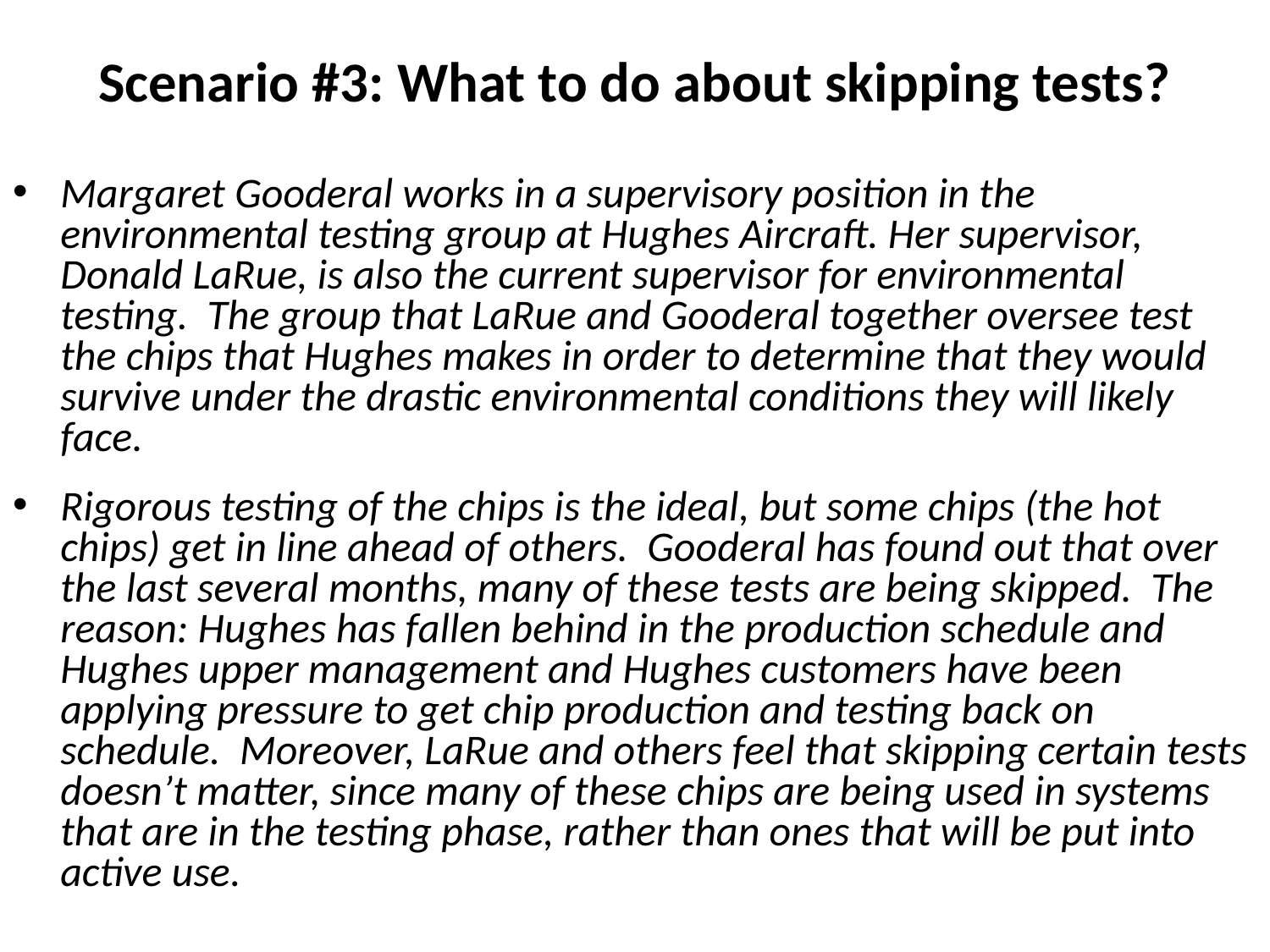

# Scenario #3: What to do about skipping tests?
Margaret Gooderal works in a supervisory position in the environmental testing group at Hughes Aircraft. Her supervisor, Donald LaRue, is also the current supervisor for environmental testing.  The group that LaRue and Gooderal together oversee test the chips that Hughes makes in order to determine that they would survive under the drastic environmental conditions they will likely face.

Rigorous testing of the chips is the ideal, but some chips (the hot chips) get in line ahead of others.  Gooderal has found out that over the last several months, many of these tests are being skipped.  The reason: Hughes has fallen behind in the production schedule and Hughes upper management and Hughes customers have been applying pressure to get chip production and testing back on schedule.  Moreover, LaRue and others feel that skipping certain tests doesn’t matter, since many of these chips are being used in systems that are in the testing phase, rather than ones that will be put into active use.